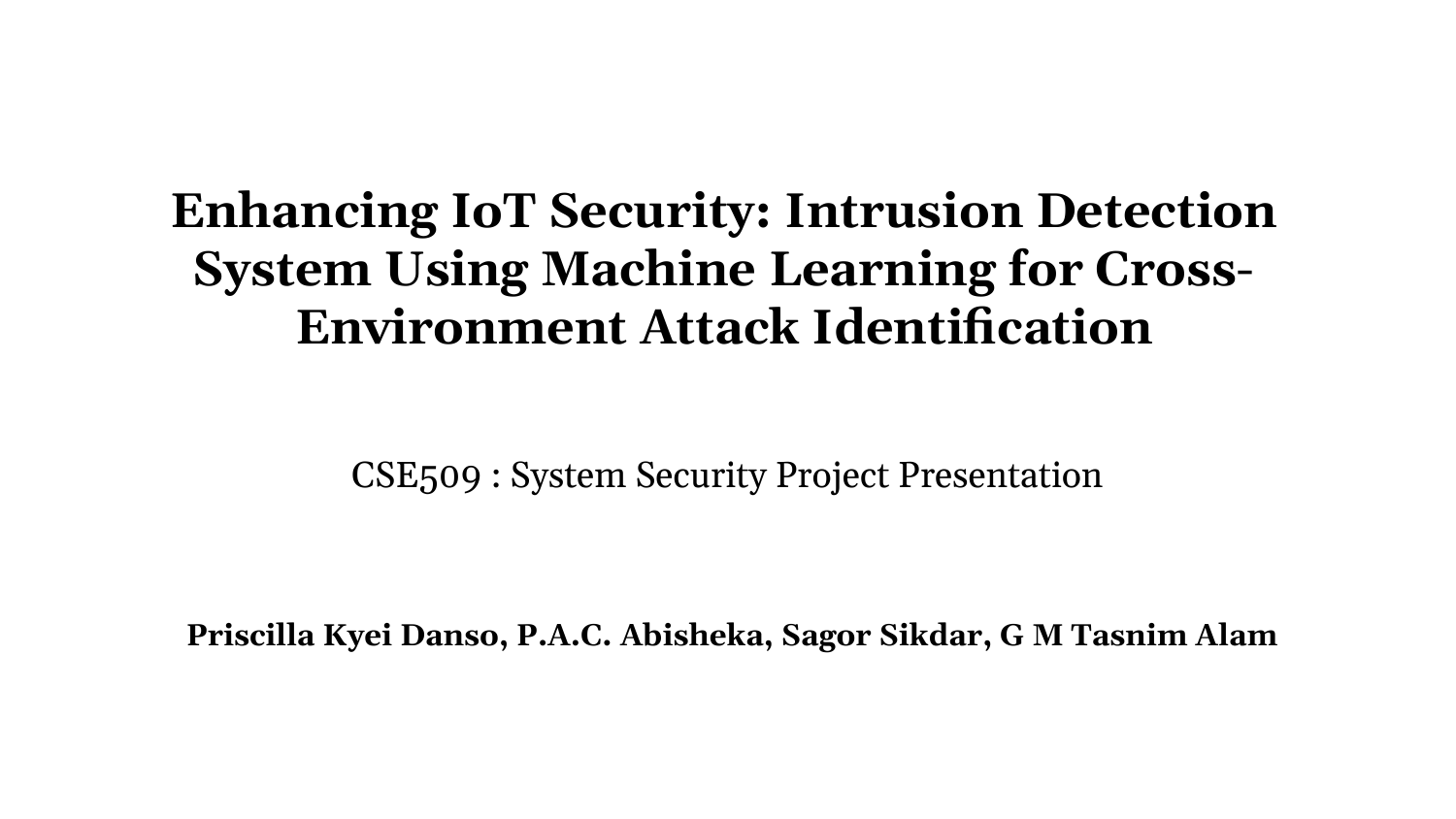

Enhancing IoT Security: Intrusion Detection System Using Machine Learning for Cross-Environment Attack Identification

CSE509 : System Security Project Presentation
Priscilla Kyei Danso, P.A.C. Abisheka, Sagor Sikdar, G M Tasnim Alam